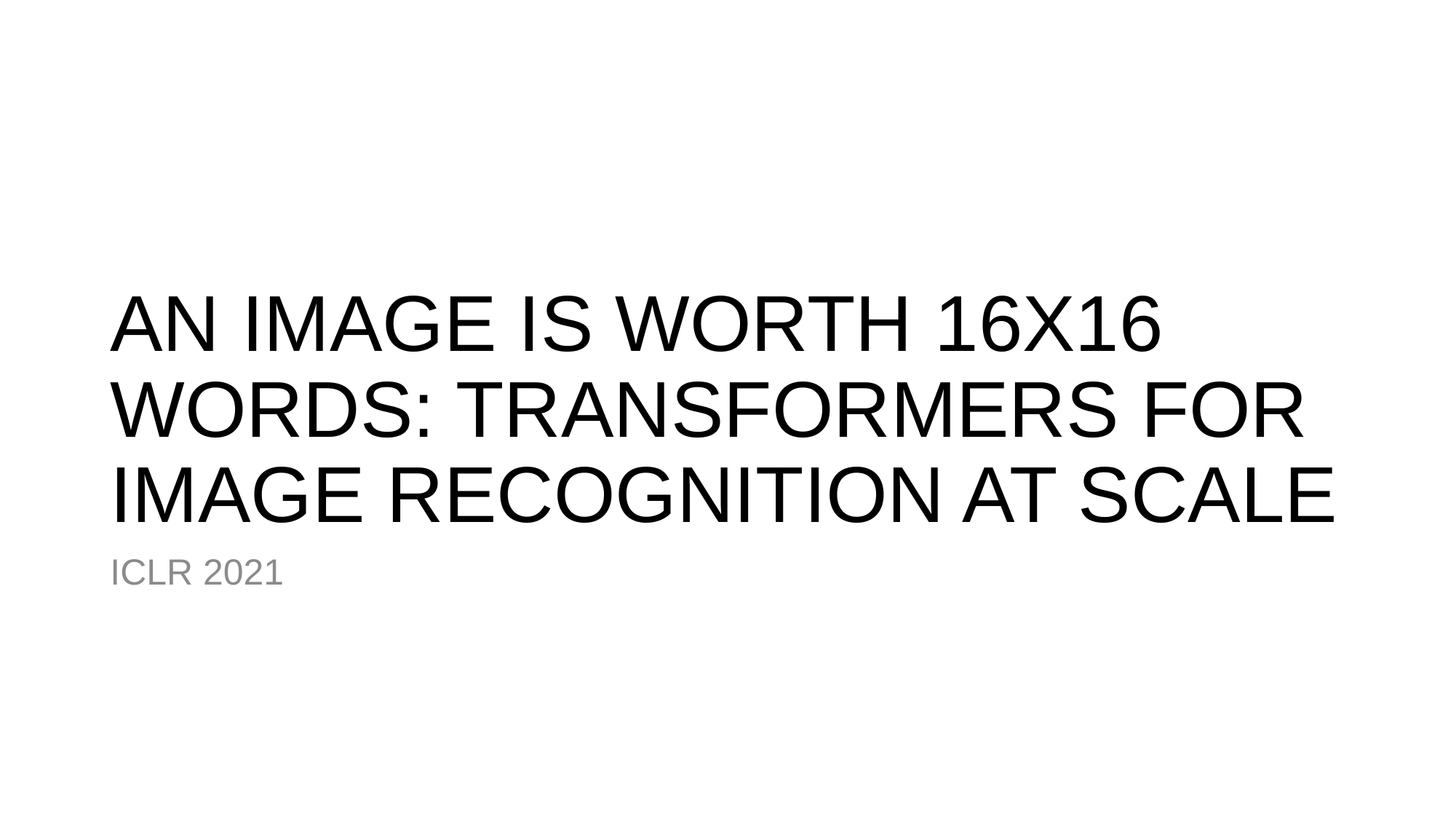

# AN IMAGE IS WORTH 16X16 WORDS: TRANSFORMERS FOR IMAGE RECOGNITION AT SCALE
ICLR 2021